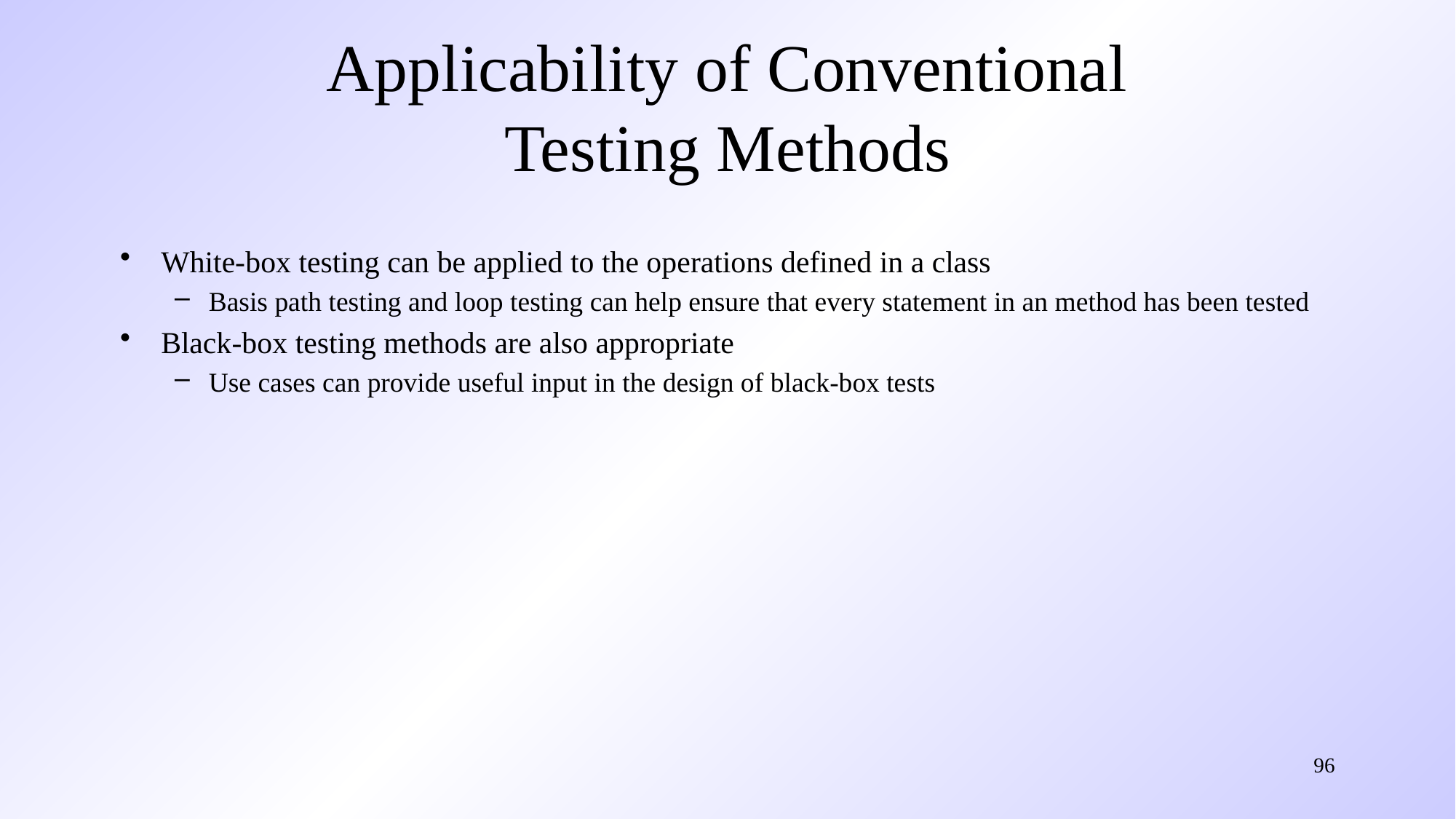

# Applicability of Conventional Testing Methods
White-box testing can be applied to the operations defined in a class
Basis path testing and loop testing can help ensure that every statement in an method has been tested
Black-box testing methods are also appropriate
Use cases can provide useful input in the design of black-box tests
96